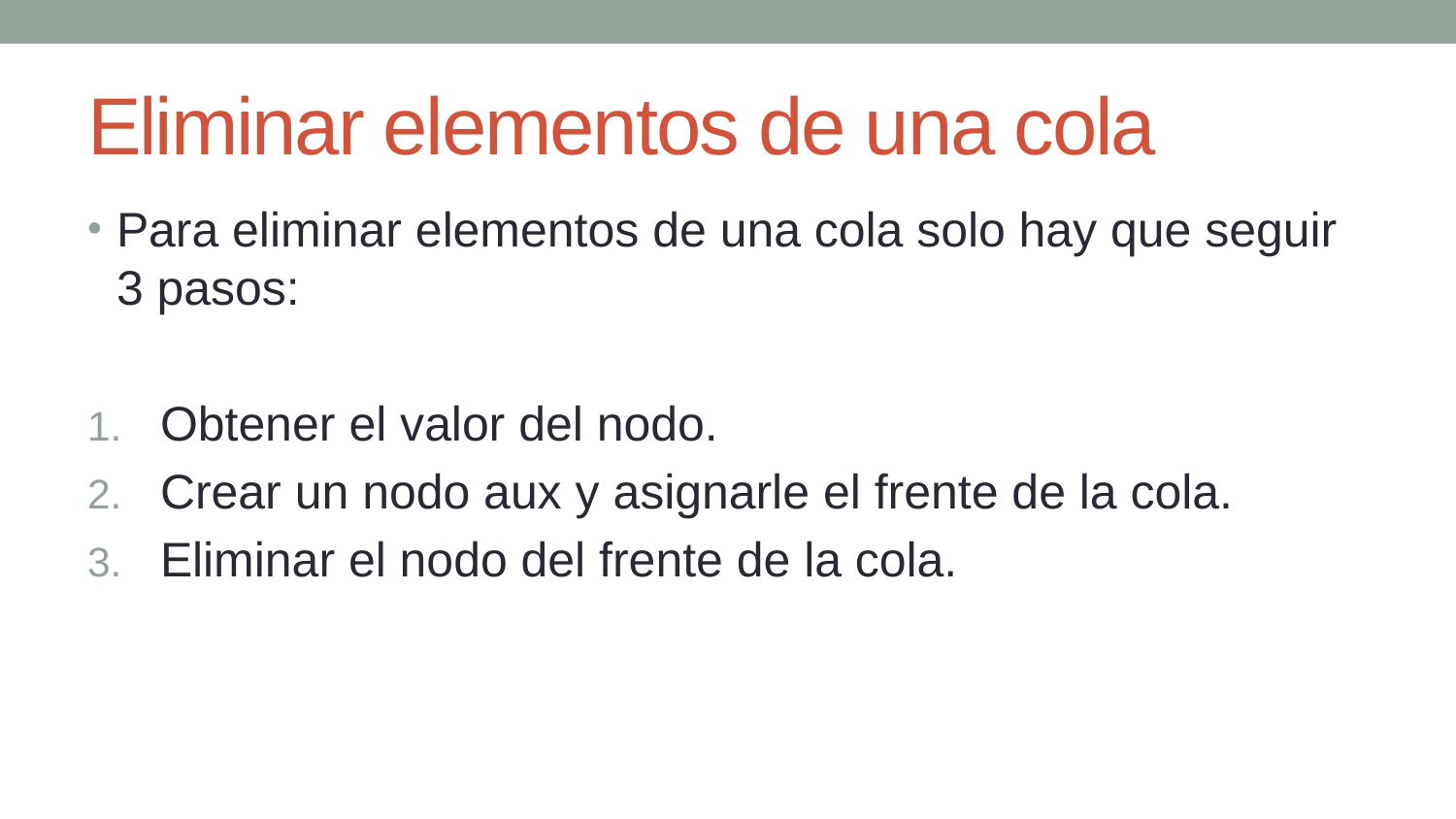

# Eliminar elementos de una cola
Para eliminar elementos de una cola solo hay que seguir 3 pasos:

Obtener el valor del nodo.
Crear un nodo aux y asignarle el frente de la cola.
Eliminar el nodo del frente de la cola.